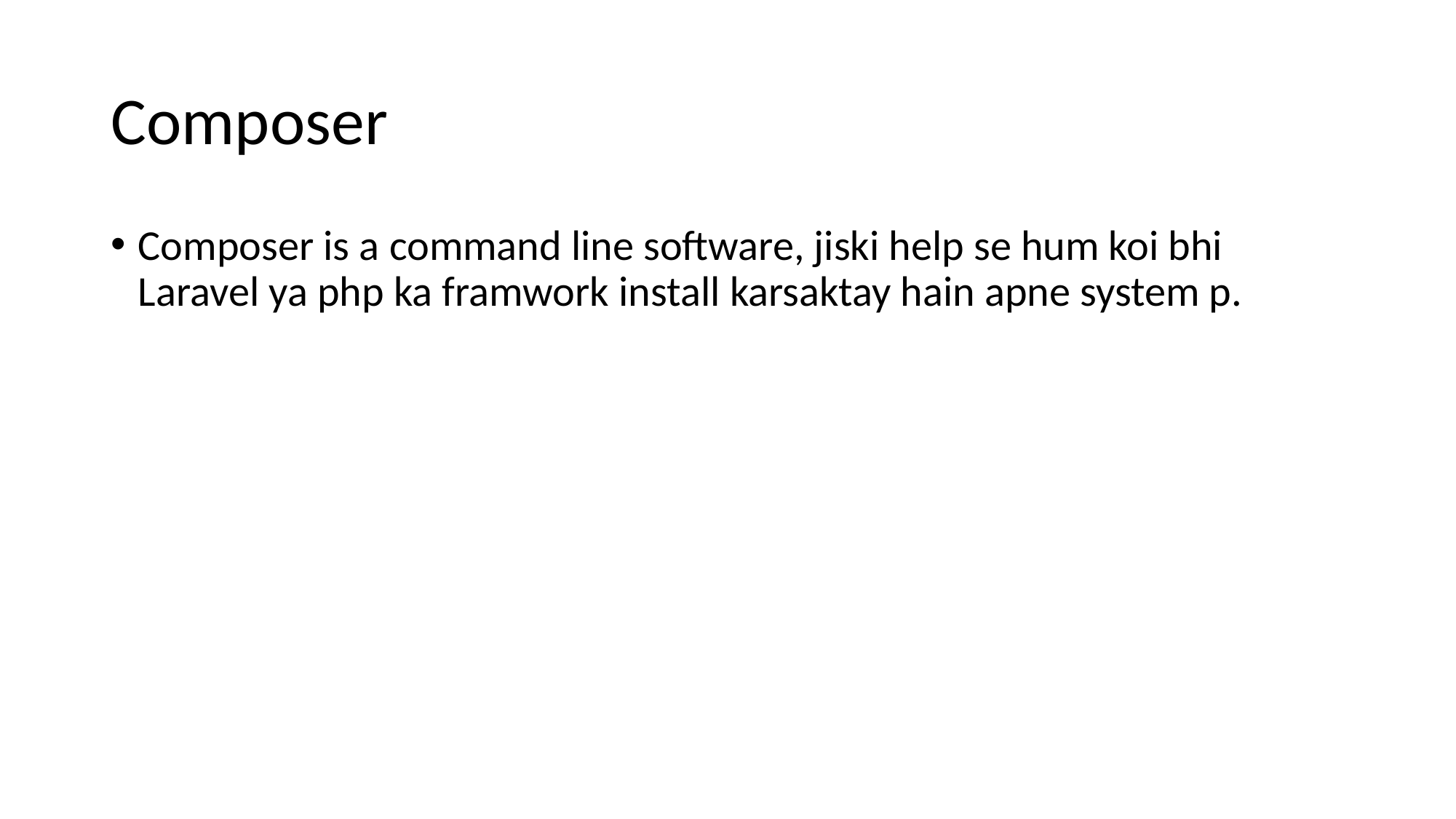

# Composer
Composer is a command line software, jiski help se hum koi bhi Laravel ya php ka framwork install karsaktay hain apne system p.